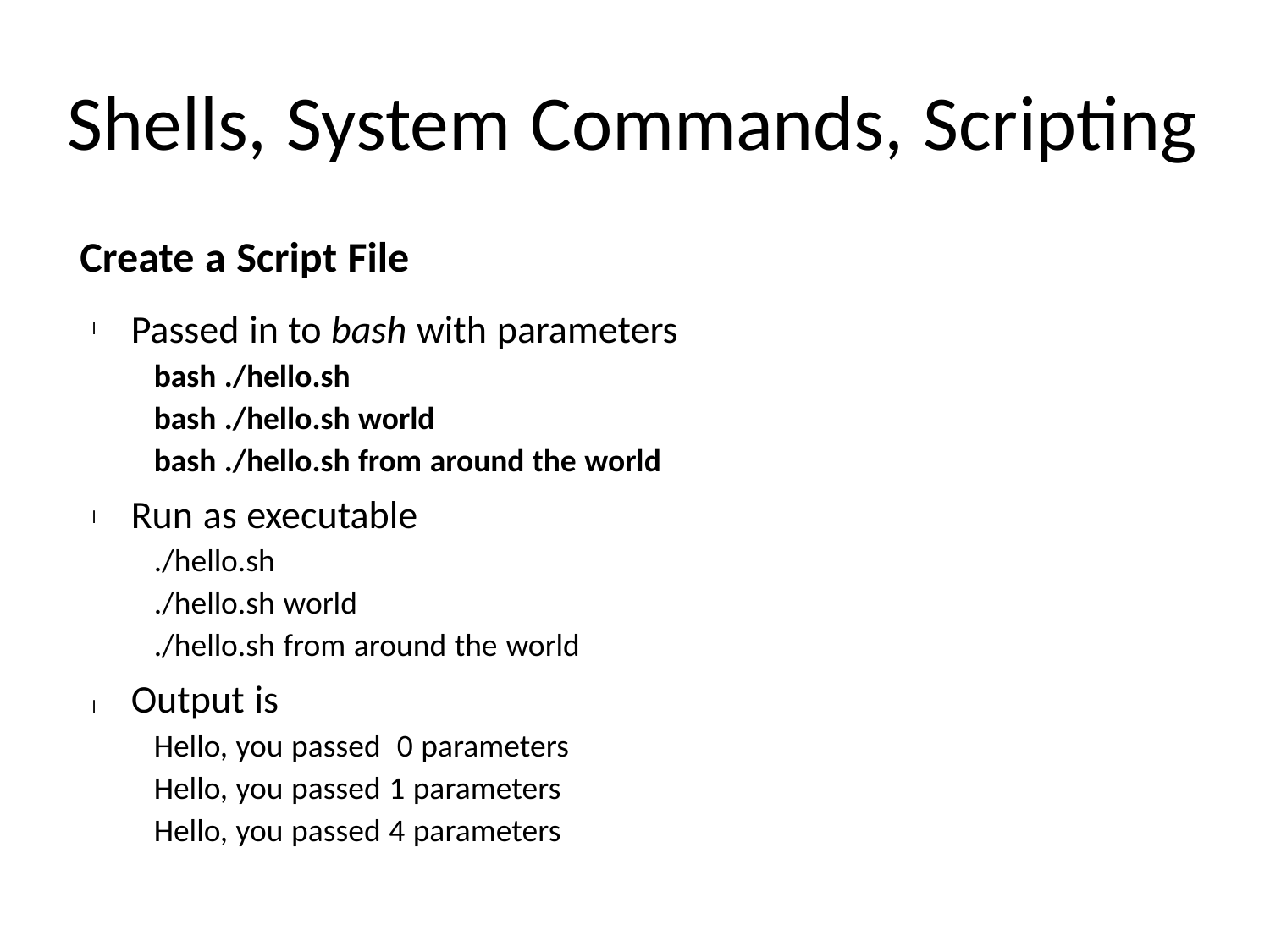

Shells, System Commands, Scripting

	Create a Script File
Passed in to bash with parameters
	bash ./hello.sh
	bash ./hello.sh world
	bash ./hello.sh from around the world
Run as executable
	./hello.sh
	./hello.sh world
	./hello.sh from around the world
Output is
	Hello, you passed  0 parameters
	Hello, you passed 1 parameters
	Hello, you passed 4 parameters
l

l

l